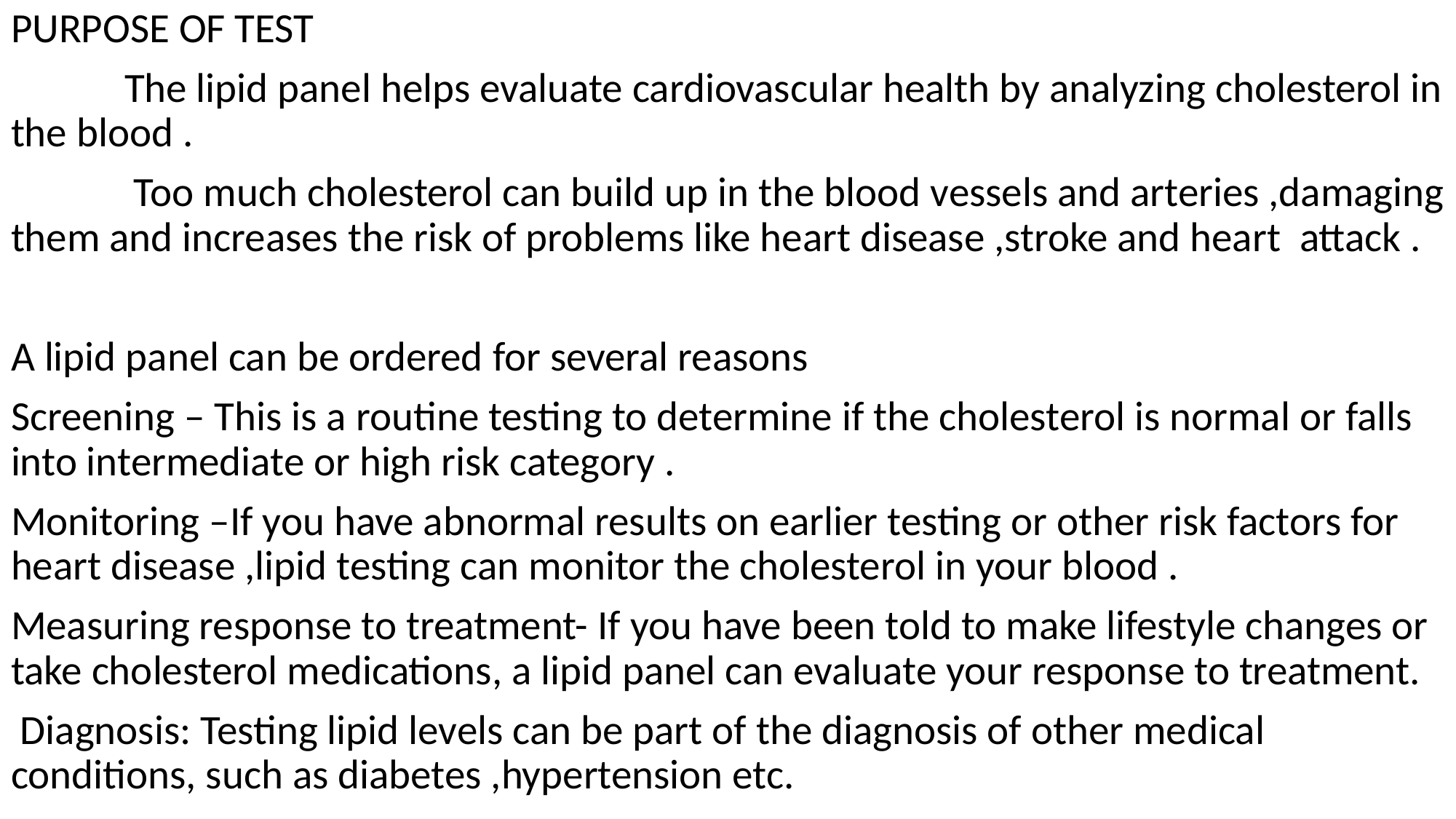

PURPOSE OF TEST
            The lipid panel helps evaluate cardiovascular health by analyzing cholesterol in the blood .
             Too much cholesterol can build up in the blood vessels and arteries ,damaging them and increases the risk of problems like heart disease ,stroke and heart  attack .

A lipid panel can be ordered for several reasons
Screening – This is a routine testing to determine if the cholesterol is normal or falls into intermediate or high risk category .
Monitoring –If you have abnormal results on earlier testing or other risk factors for heart disease ,lipid testing can monitor the cholesterol in your blood .
Measuring response to treatment- If you have been told to make lifestyle changes or take cholesterol medications, a lipid panel can evaluate your response to treatment.
 Diagnosis: Testing lipid levels can be part of the diagnosis of other medical conditions, such as diabetes ,hypertension etc.